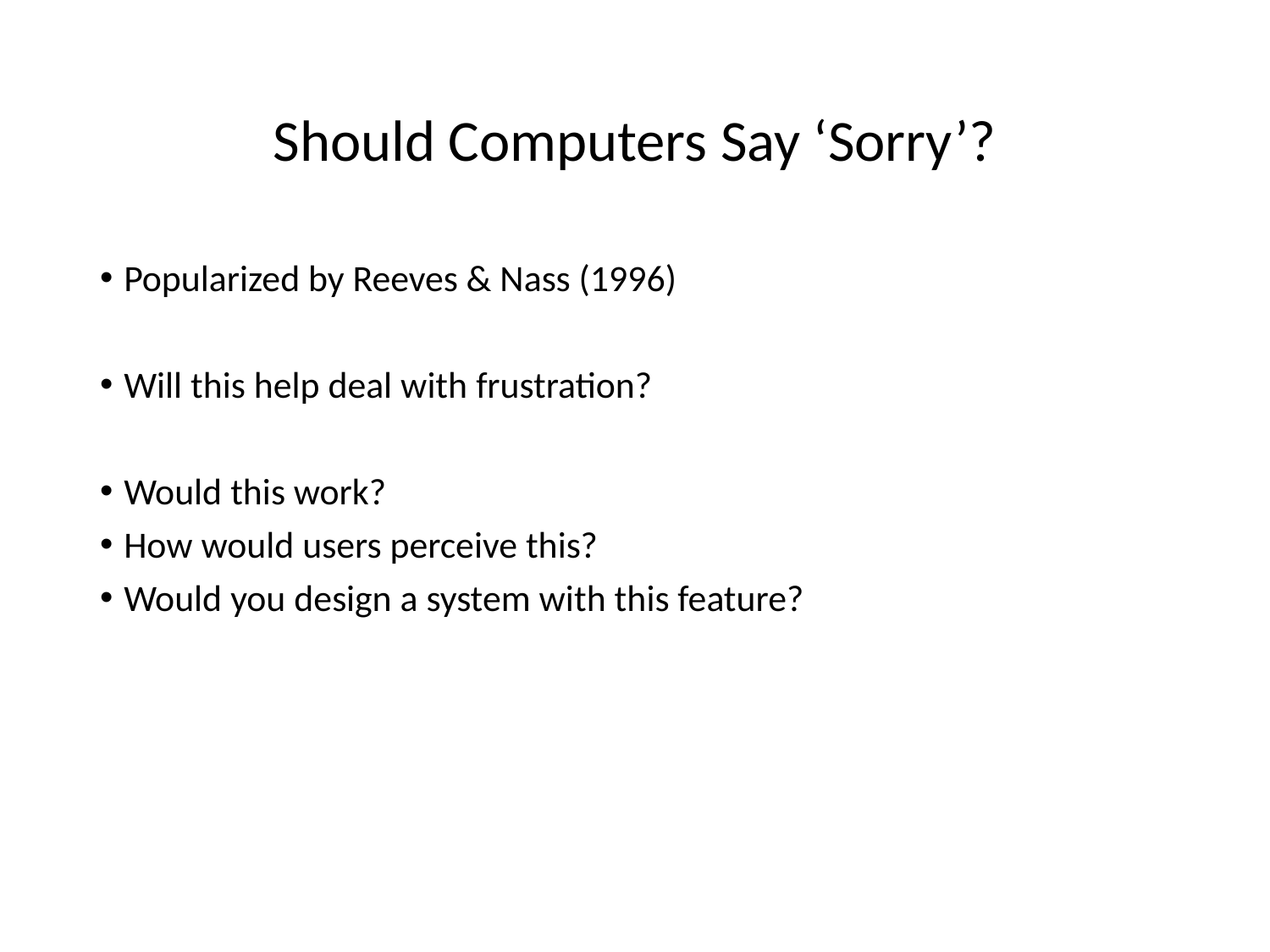

# Should Computers Say ‘Sorry’?
Popularized by Reeves & Nass (1996)

Will this help deal with frustration?

Would this work?
How would users perceive this?
Would you design a system with this feature?